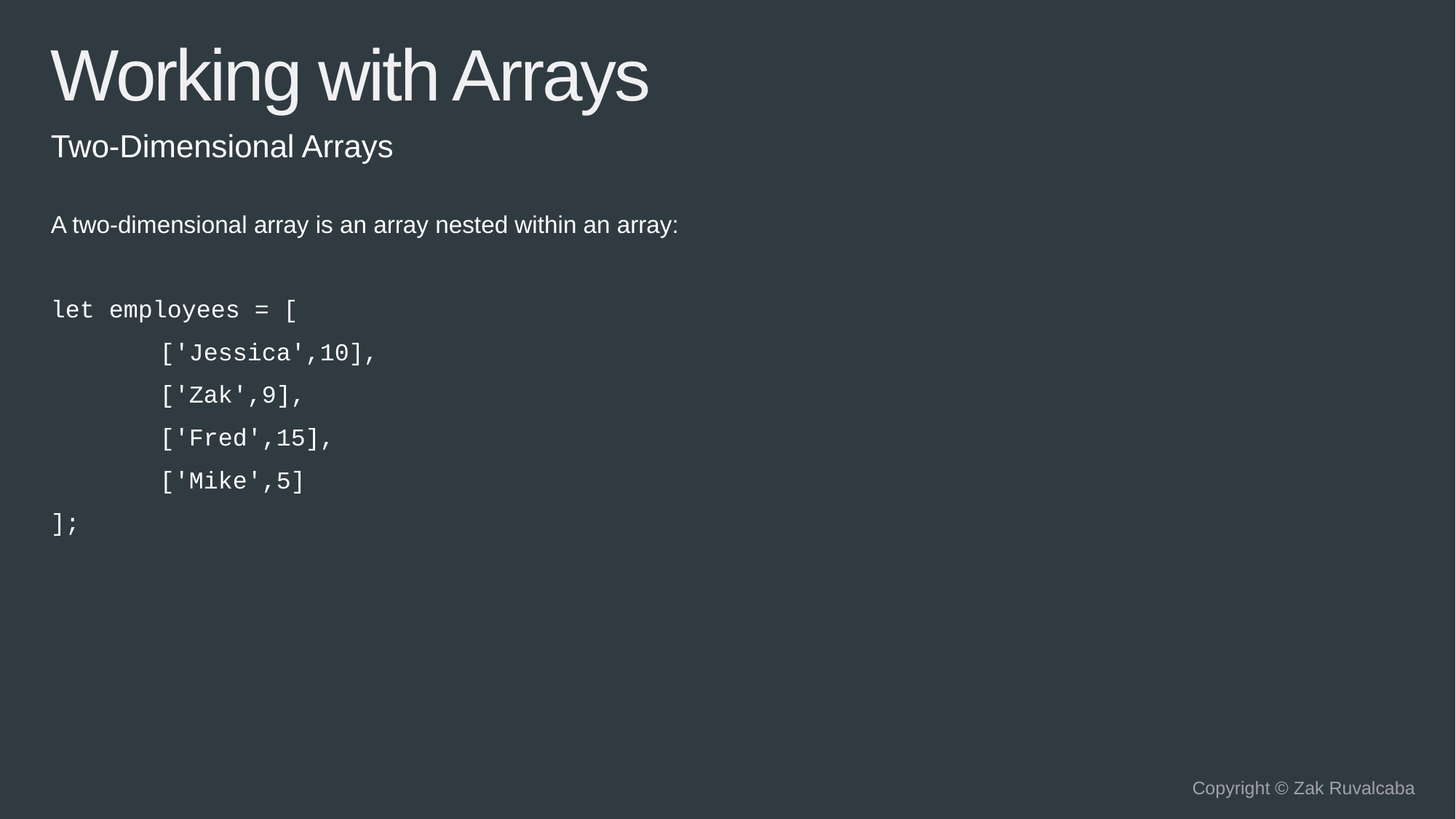

# Working with Arrays
Two-Dimensional Arrays
A two-dimensional array is an array nested within an array:

let employees = [
	['Jessica',10],
	['Zak',9],
	['Fred',15],
	['Mike',5]
];